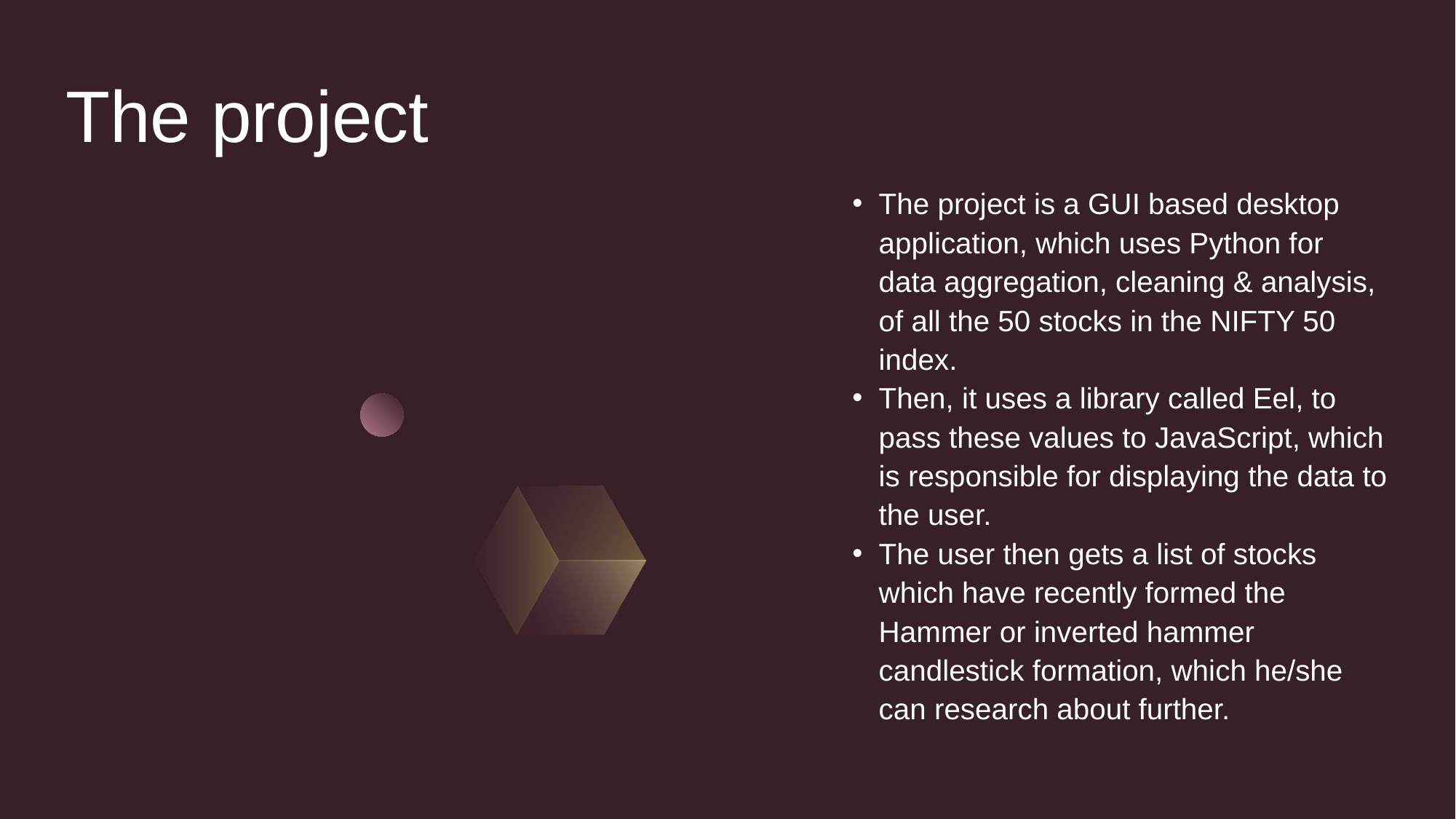

# The project
The project is a GUI based desktop application, which uses Python for data aggregation, cleaning & analysis, of all the 50 stocks in the NIFTY 50 index.
Then, it uses a library called Eel, to pass these values to JavaScript, which is responsible for displaying the data to the user.
The user then gets a list of stocks which have recently formed the Hammer or inverted hammer candlestick formation, which he/she can research about further.